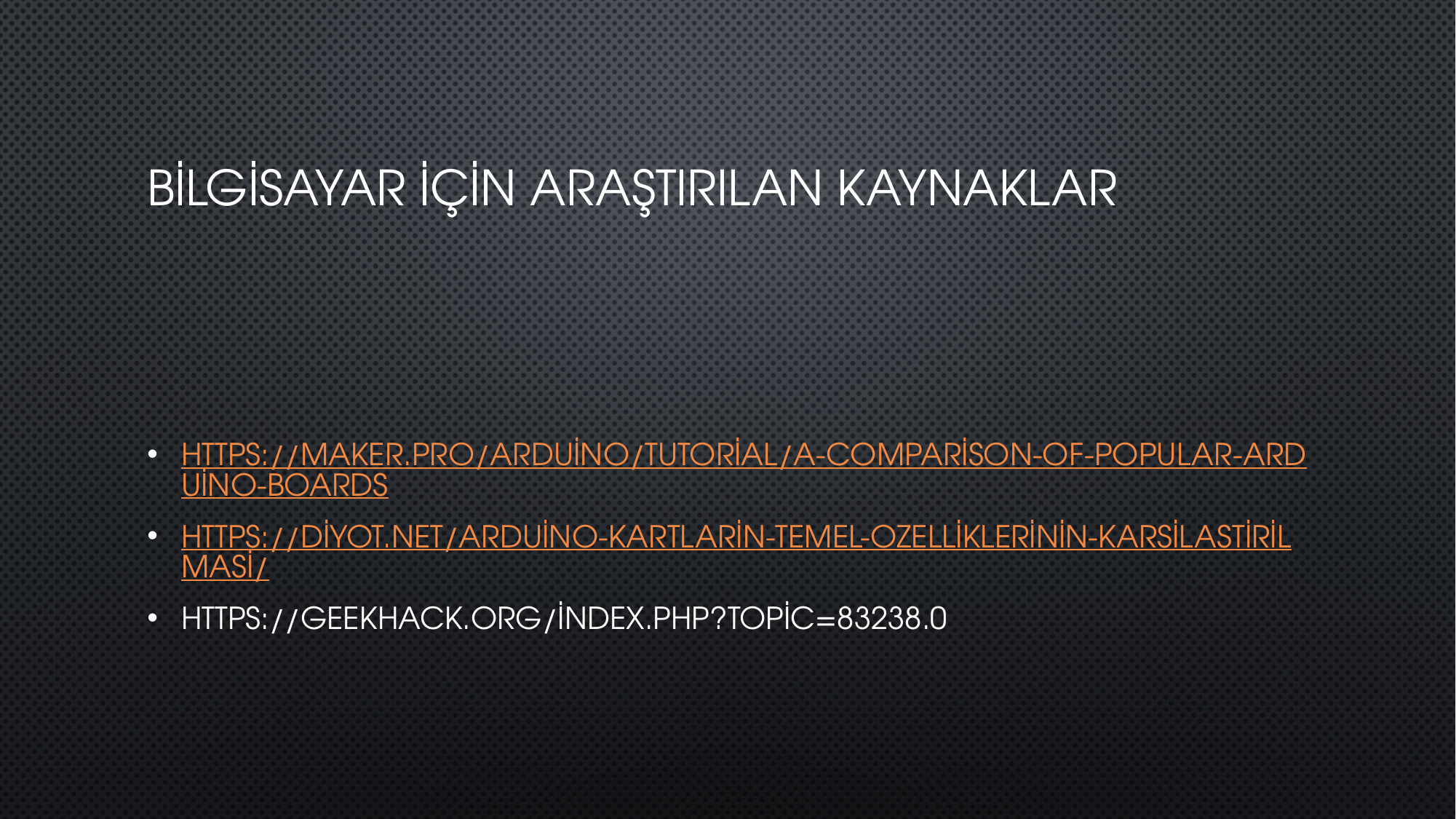

# Bilgisayar için araştırılan kaynaklar
https://maker.pro/arduino/tutorial/a-comparison-of-popular-arduino-boards
https://diyot.net/arduino-kartlarin-temel-ozelliklerinin-karsilastirilmasi/
https://geekhack.org/index.php?topic=83238.0